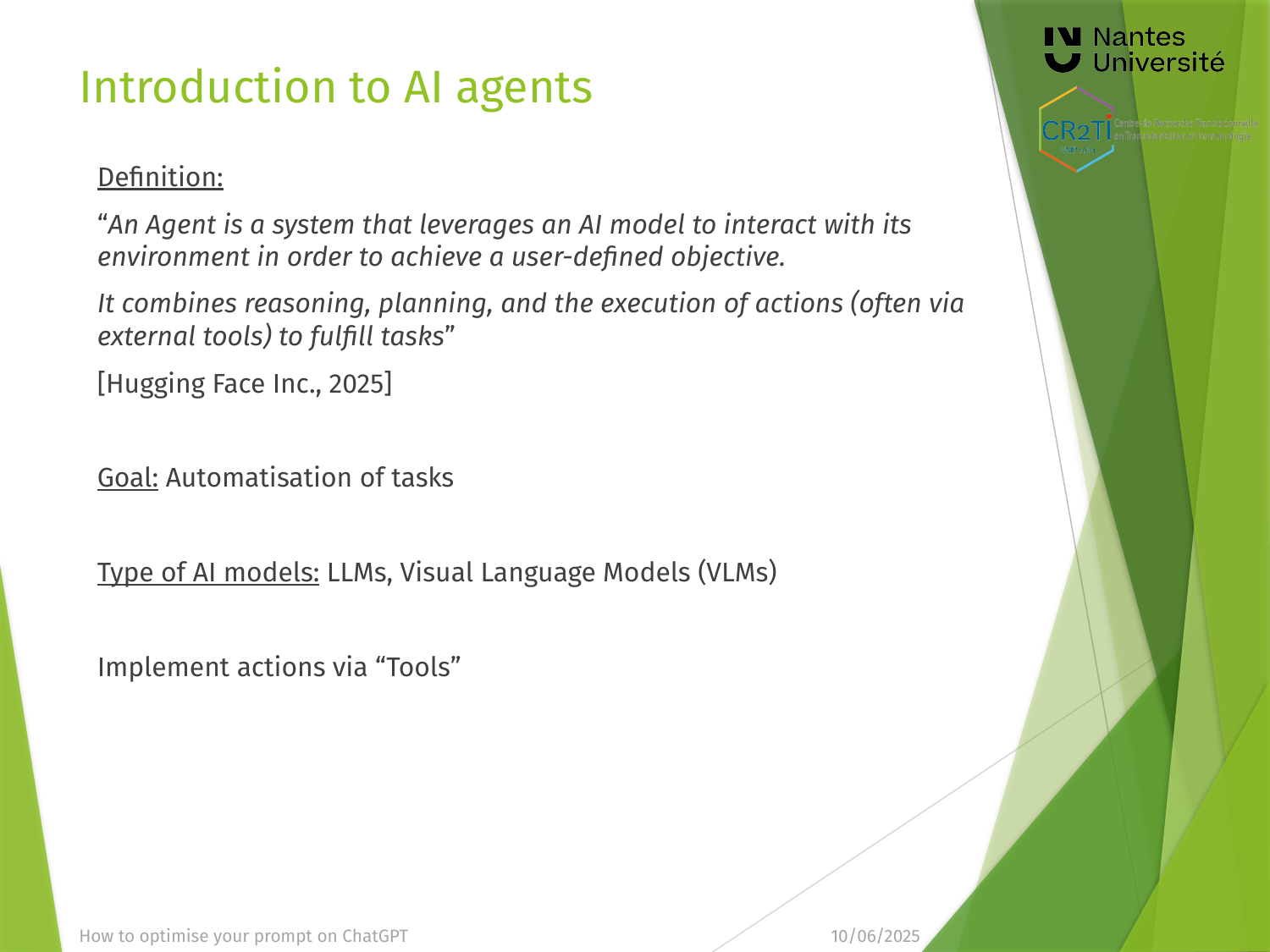

# Introduction to AI agents
Definition:
“An Agent is a system that leverages an AI model to interact with its environment in order to achieve a user-defined objective.
It combines reasoning, planning, and the execution of actions (often via external tools) to fulfill tasks”
[Hugging Face Inc., 2025]

Goal: Automatisation of tasks

Type of AI models: LLMs, Visual Language Models (VLMs)

Implement actions via “Tools”